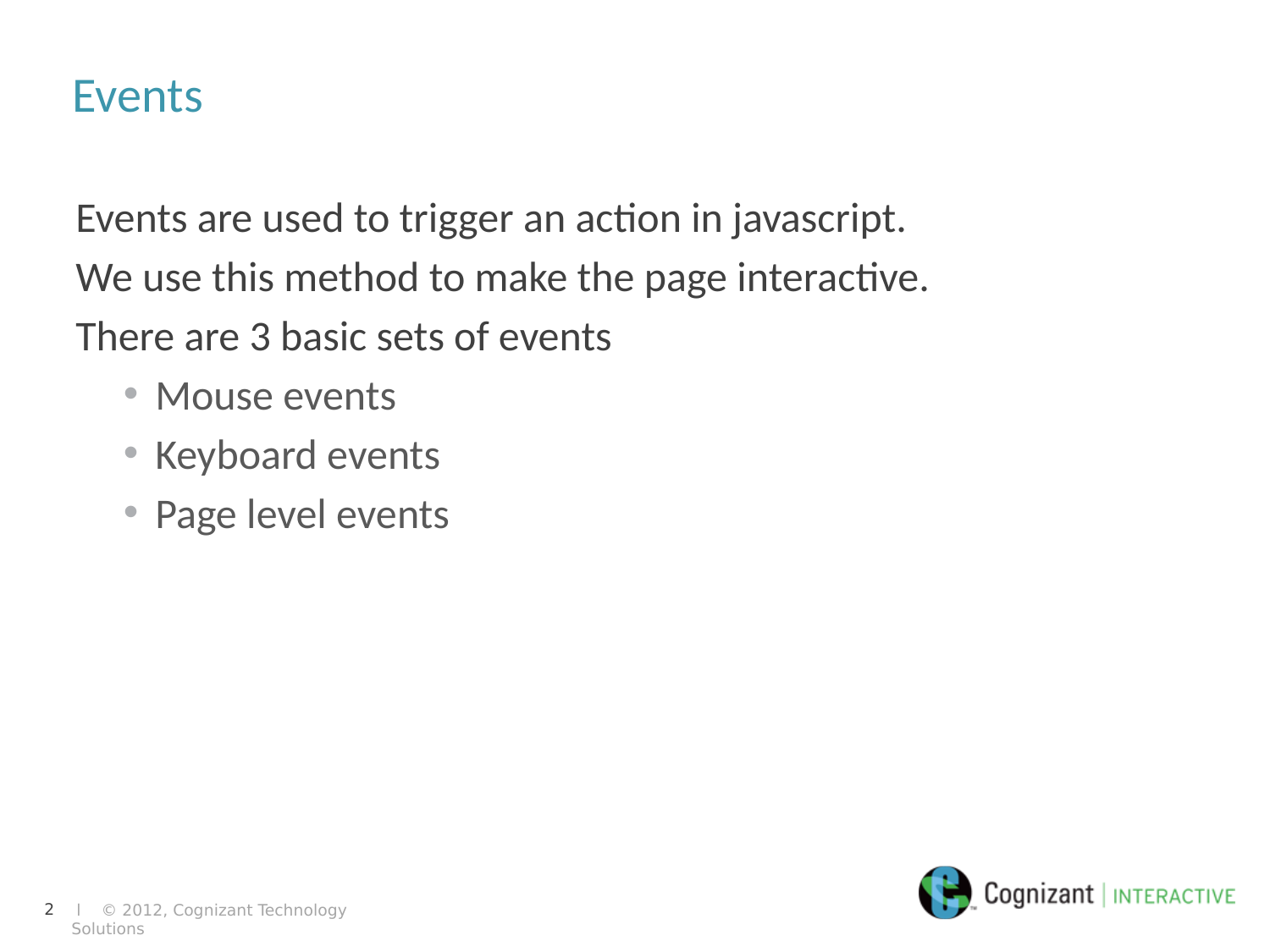

# Events
Events are used to trigger an action in javascript.
We use this method to make the page interactive.
There are 3 basic sets of events
Mouse events
Keyboard events
Page level events